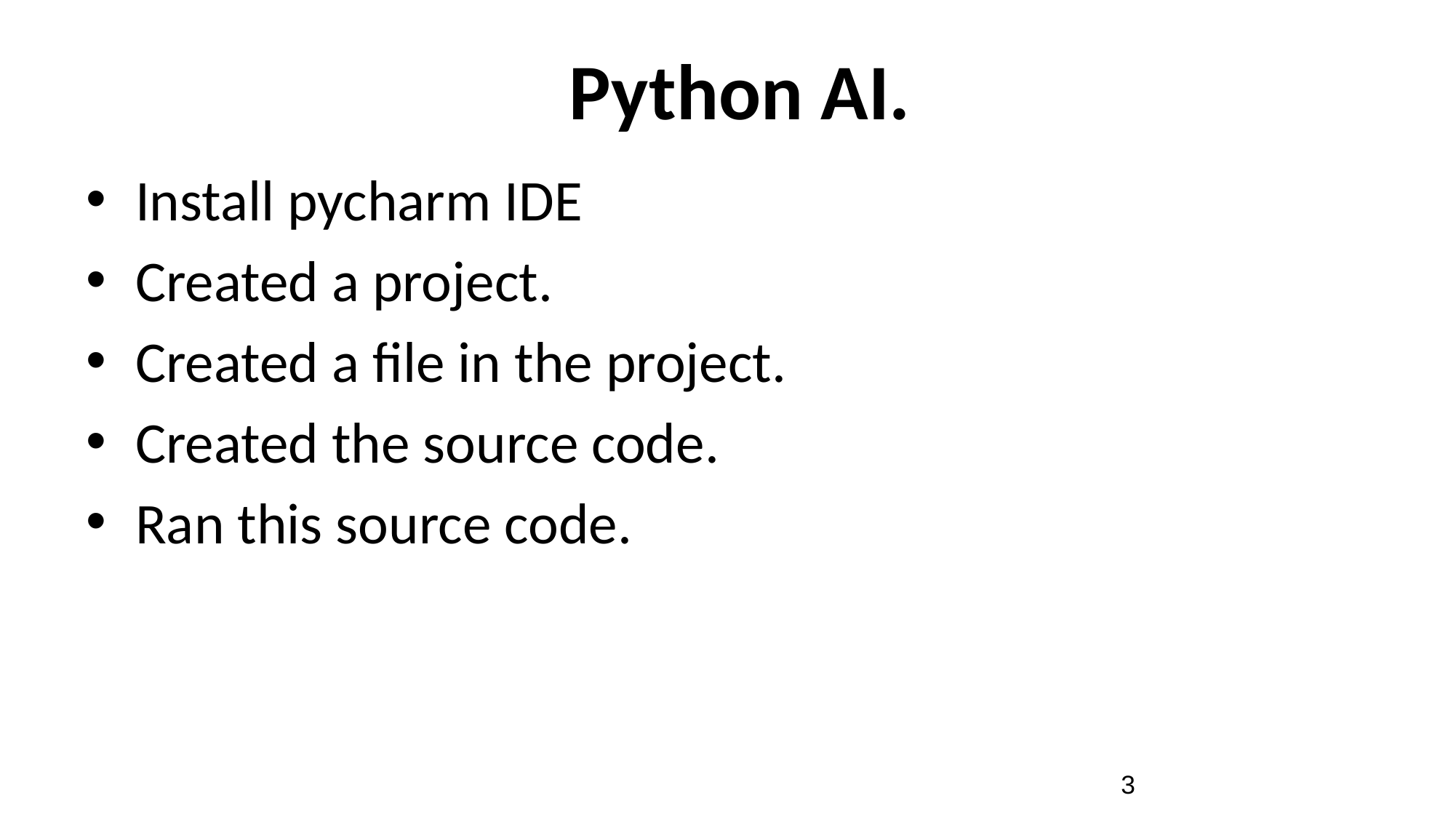

# Python AI.
Install pycharm IDE
Created a project.
Created a file in the project.
Created the source code.
Ran this source code.
3